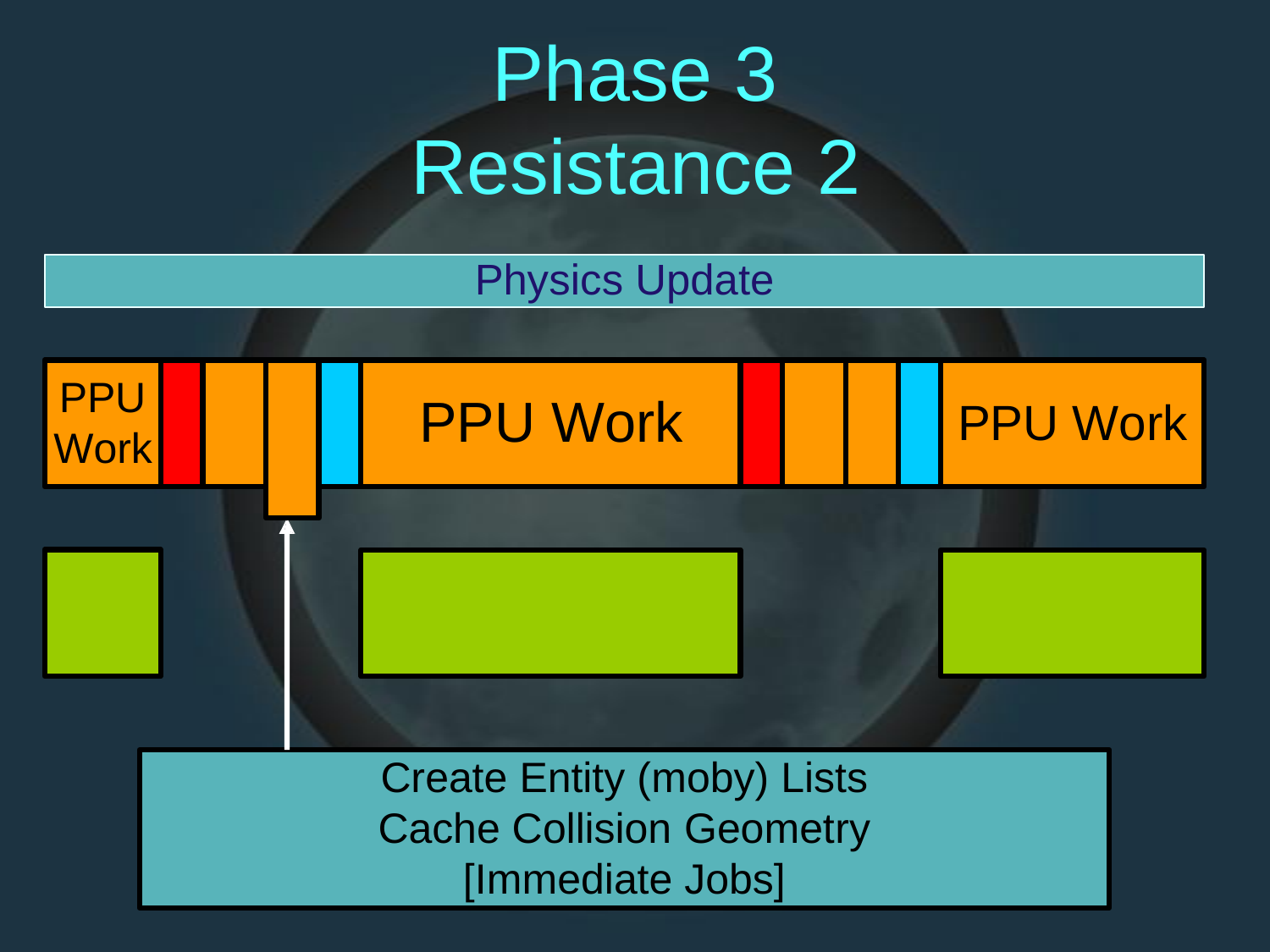

Phase
3
Resistance 2

Physics Update

PPU
Work

PPU Work

PPU Work

Create Entity (moby) Lists Cache Collision Geometry [Immediate Jobs]